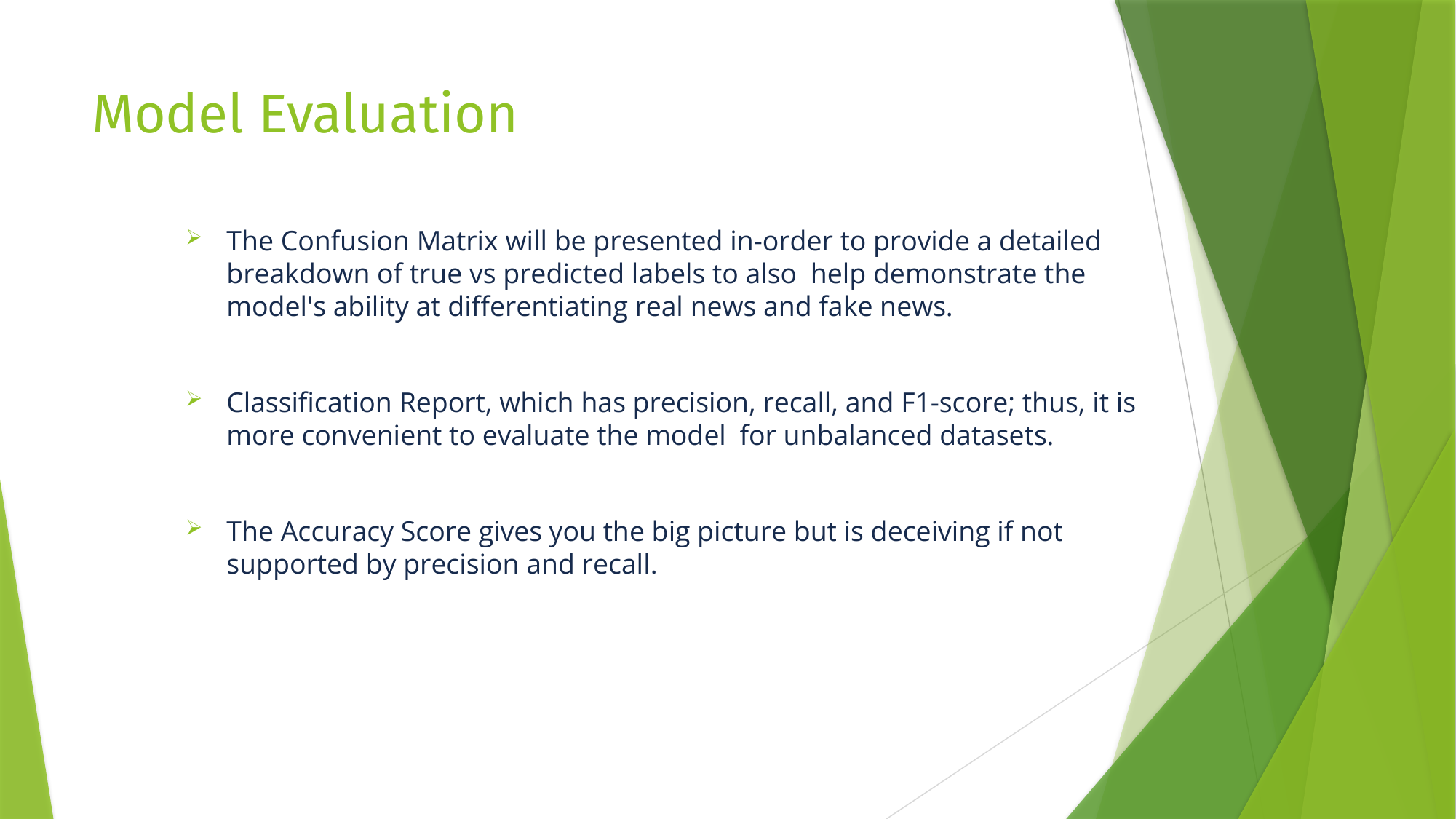

# Model Evaluation
The Confusion Matrix will be presented in-order to provide a detailed breakdown of true vs predicted labels to also help demonstrate the model's ability at differentiating real news and fake news.

Classification Report, which has precision, recall, and F1-score; thus, it is more convenient to evaluate the model for unbalanced datasets.

The Accuracy Score gives you the big picture but is deceiving if not supported by precision and recall.